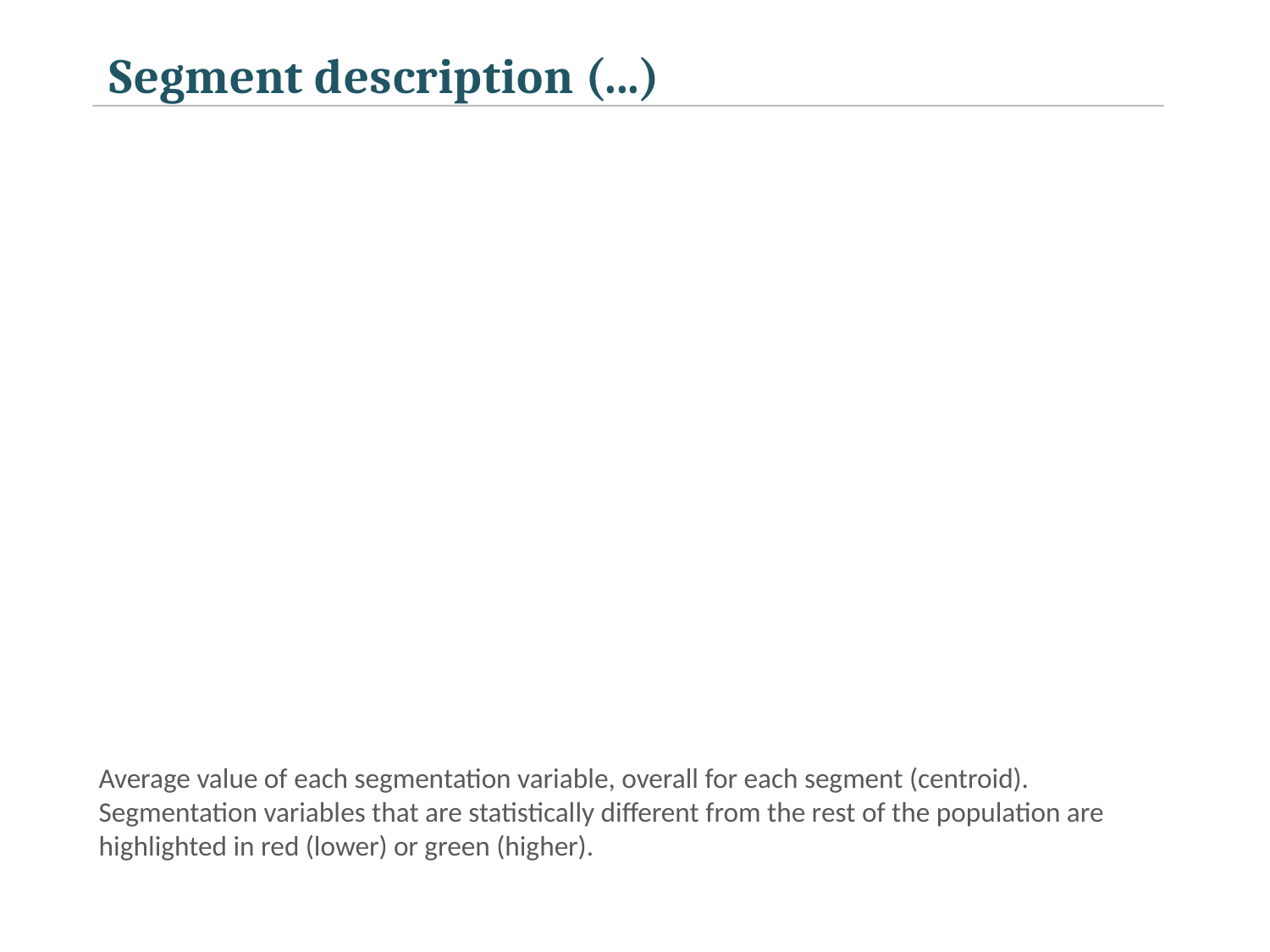

Segment description (...)
Average value of each segmentation variable, overall for each segment (centroid). Segmentation variables that are statistically different from the rest of the population are highlighted in red (lower) or green (higher).